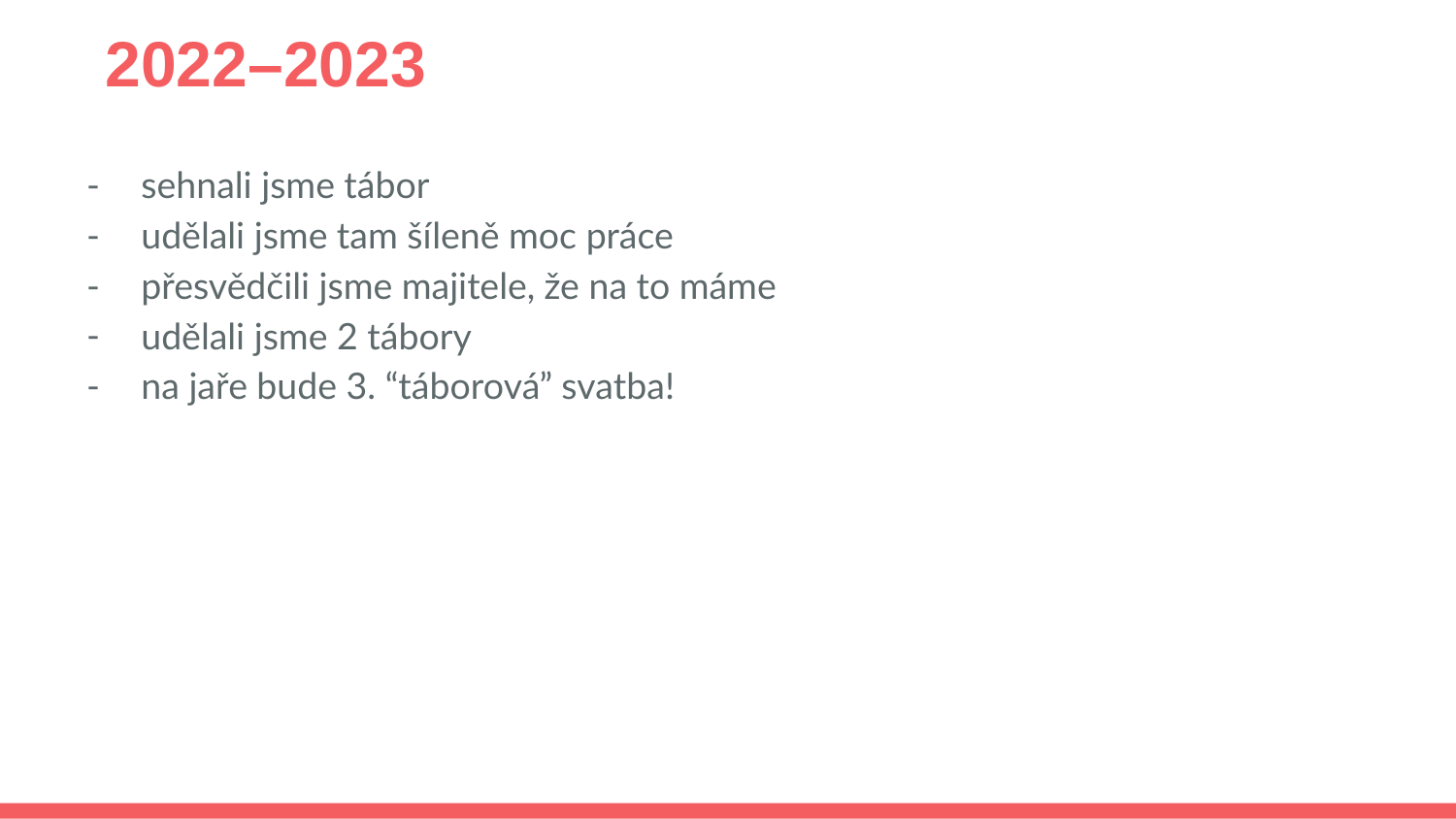

# 2022–2023
sehnali jsme tábor
udělali jsme tam šíleně moc práce
přesvědčili jsme majitele, že na to máme
udělali jsme 2 tábory
na jaře bude 3. “táborová” svatba!